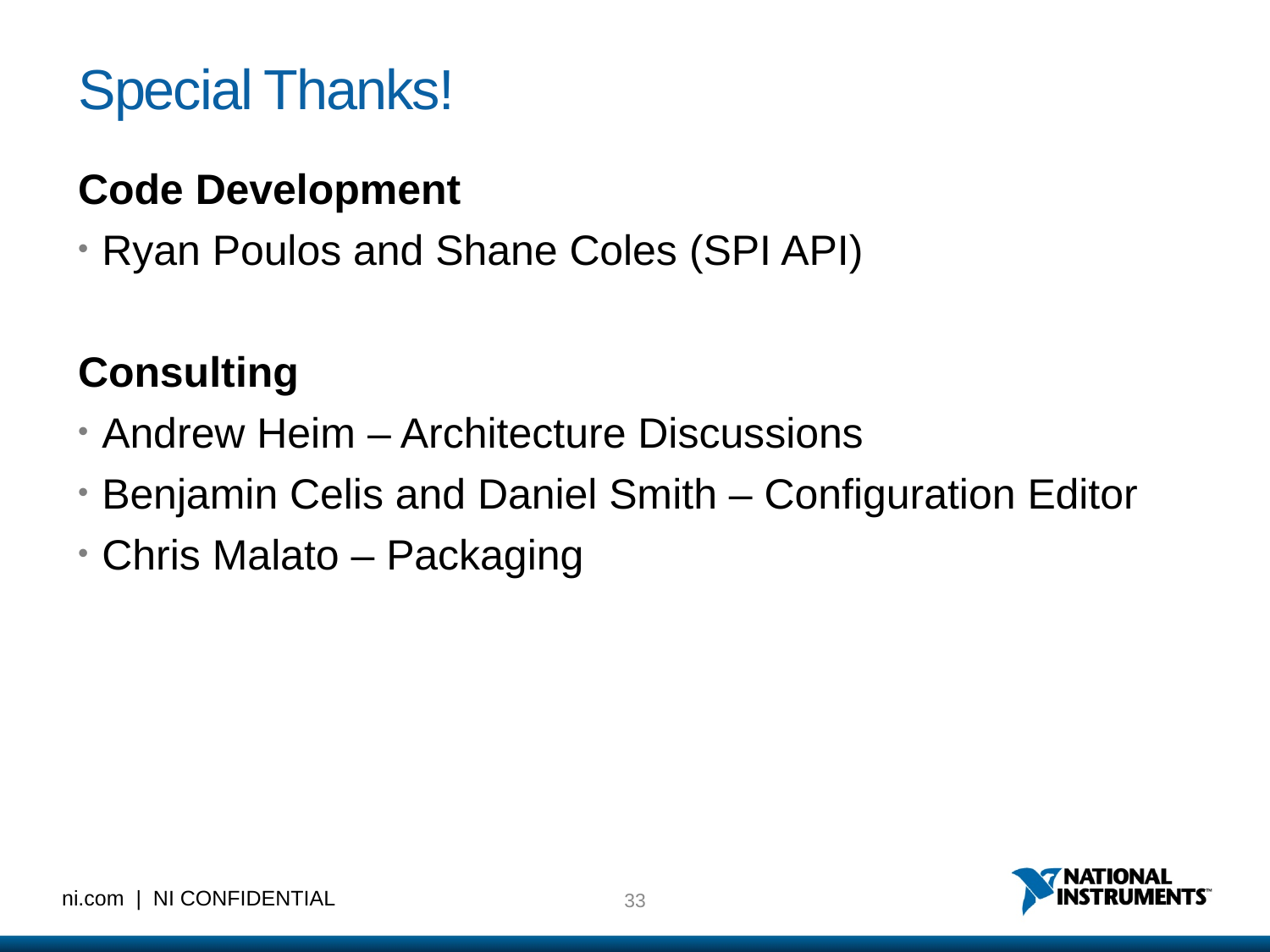

# Special Thanks!
Code Development
Ryan Poulos and Shane Coles (SPI API)

Consulting
Andrew Heim – Architecture Discussions
Benjamin Celis and Daniel Smith – Configuration Editor
Chris Malato – Packaging